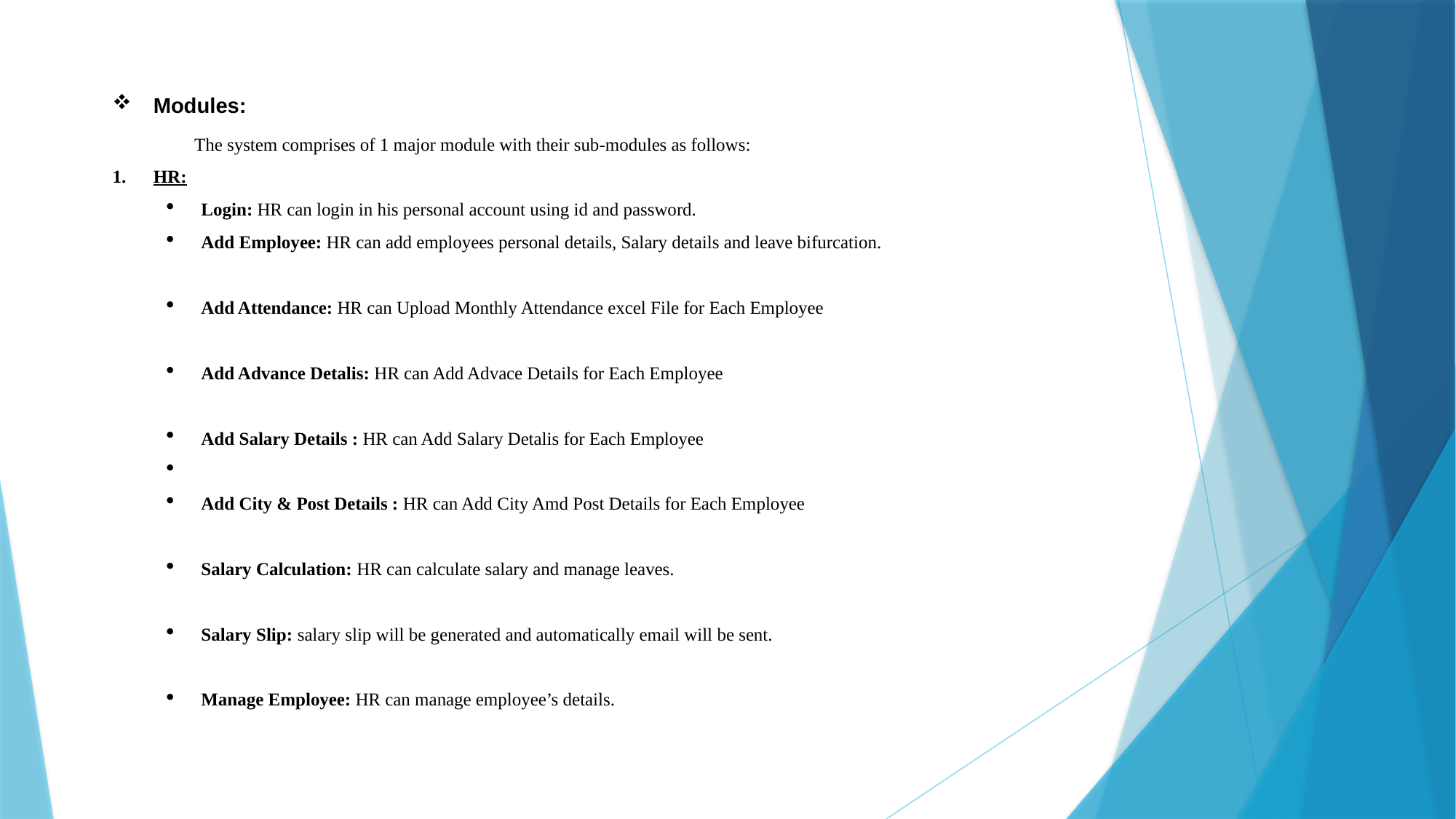

Modules:
The system comprises of 1 major module with their sub-modules as follows:
HR:
Login: HR can login in his personal account using id and password.
Add Employee: HR can add employees personal details, Salary details and leave bifurcation.

Add Attendance: HR can Upload Monthly Attendance excel File for Each Employee

Add Advance Detalis: HR can Add Advace Details for Each Employee

Add Salary Details : HR can Add Salary Detalis for Each Employee

Add City & Post Details : HR can Add City Amd Post Details for Each Employee

Salary Calculation: HR can calculate salary and manage leaves.

Salary Slip: salary slip will be generated and automatically email will be sent.

Manage Employee: HR can manage employee’s details.